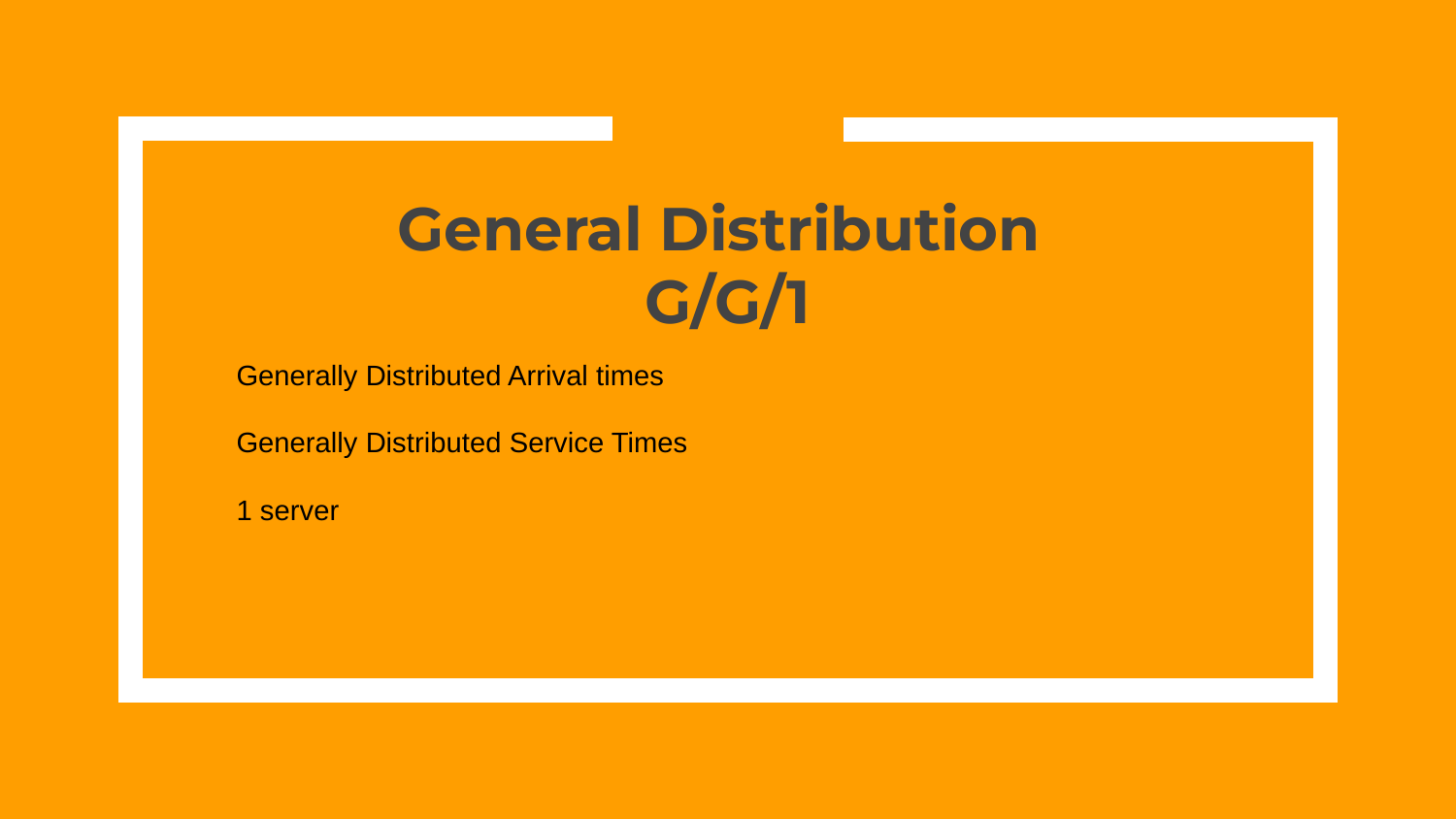

# General Distribution
G/G/1
Generally Distributed Arrival times

Generally Distributed Service Times

1 server